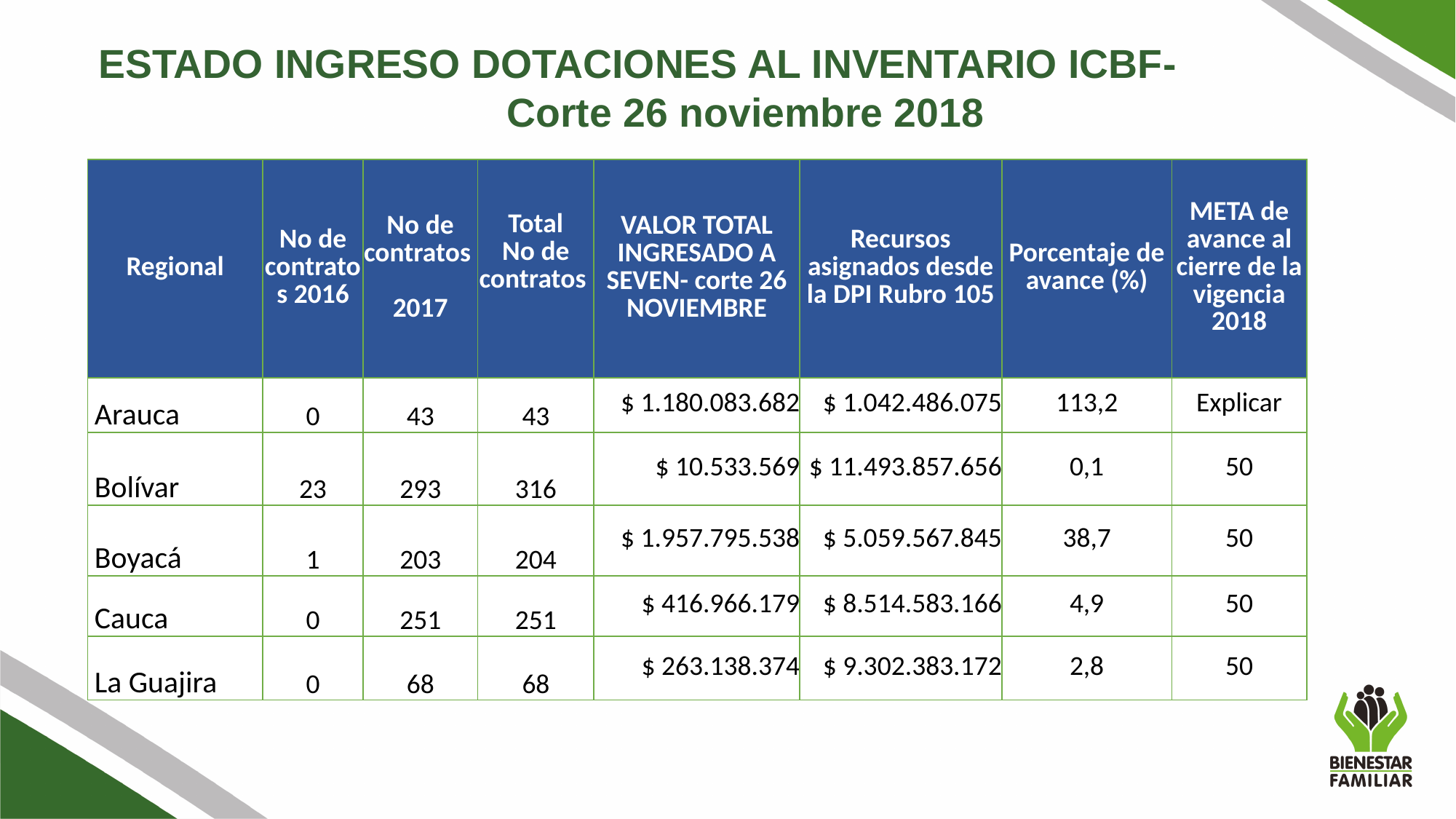

ESTADO INGRESO DOTACIONES AL INVENTARIO ICBF-
Corte 26 noviembre 2018
| Regional | No de contratos 2016 | No de contratos 2017 | Total No de contratos | VALOR TOTAL INGRESADO A SEVEN- corte 26 NOVIEMBRE | Recursos asignados desde la DPI Rubro 105 | Porcentaje de avance (%) | META de avance al cierre de la vigencia 2018 |
| --- | --- | --- | --- | --- | --- | --- | --- |
| Arauca | 0 | 43 | 43 | $ 1.180.083.682 | $ 1.042.486.075 | 113,2 | Explicar |
| Bolívar | 23 | 293 | 316 | $ 10.533.569 | $ 11.493.857.656 | 0,1 | 50 |
| Boyacá | 1 | 203 | 204 | $ 1.957.795.538 | $ 5.059.567.845 | 38,7 | 50 |
| Cauca | 0 | 251 | 251 | $ 416.966.179 | $ 8.514.583.166 | 4,9 | 50 |
| La Guajira | 0 | 68 | 68 | $ 263.138.374 | $ 9.302.383.172 | 2,8 | 50 |